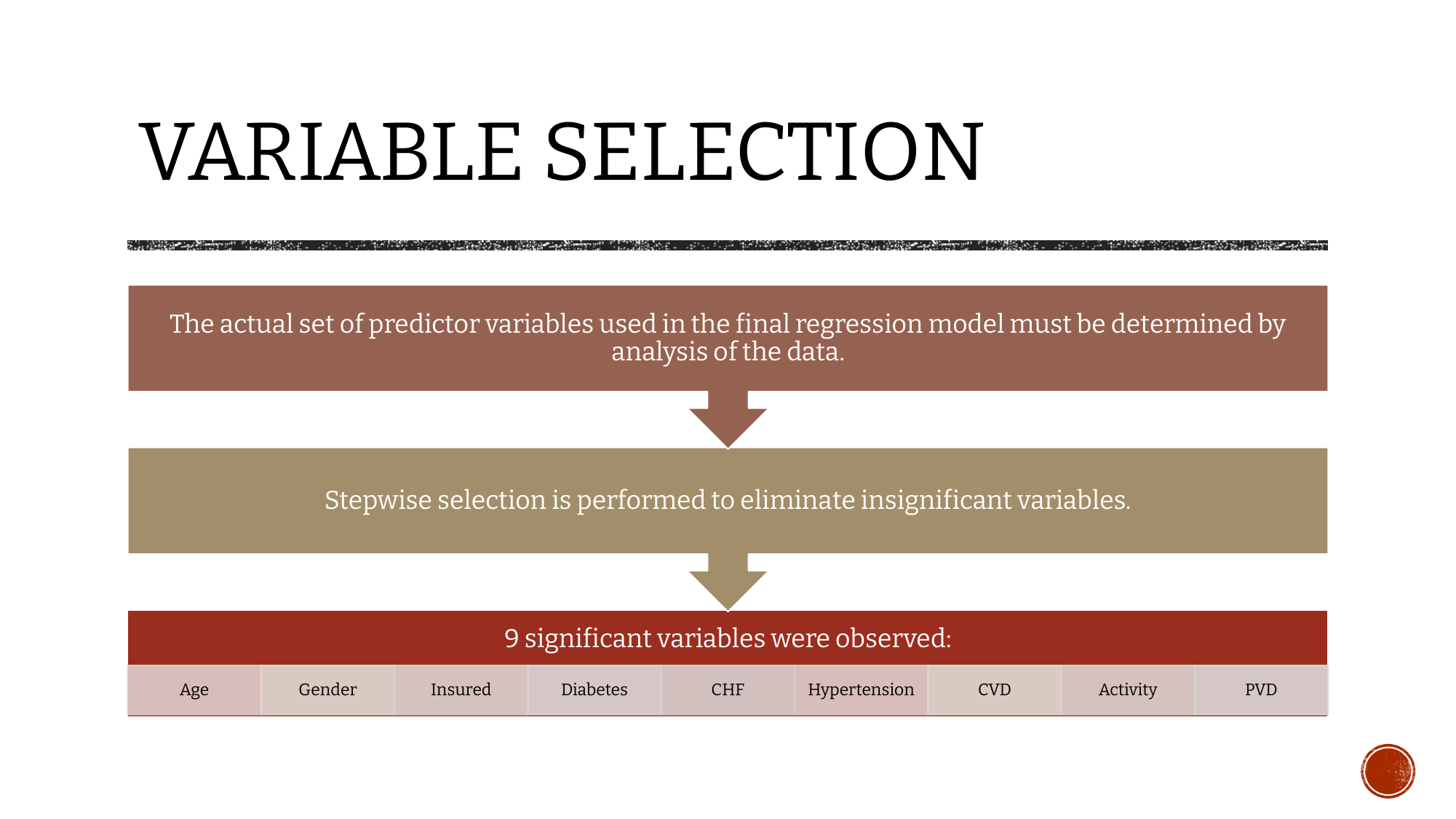

# Variable selection

9 significant variables were observed:
Age
Gender
Insured
Diabetes
CHF
Hypertension
CVD
Activity
PVD
Stepwise selection is performed to eliminate insignificant variables.
The actual set of predictor variables used in the final regression model must be determined by analysis of the data.